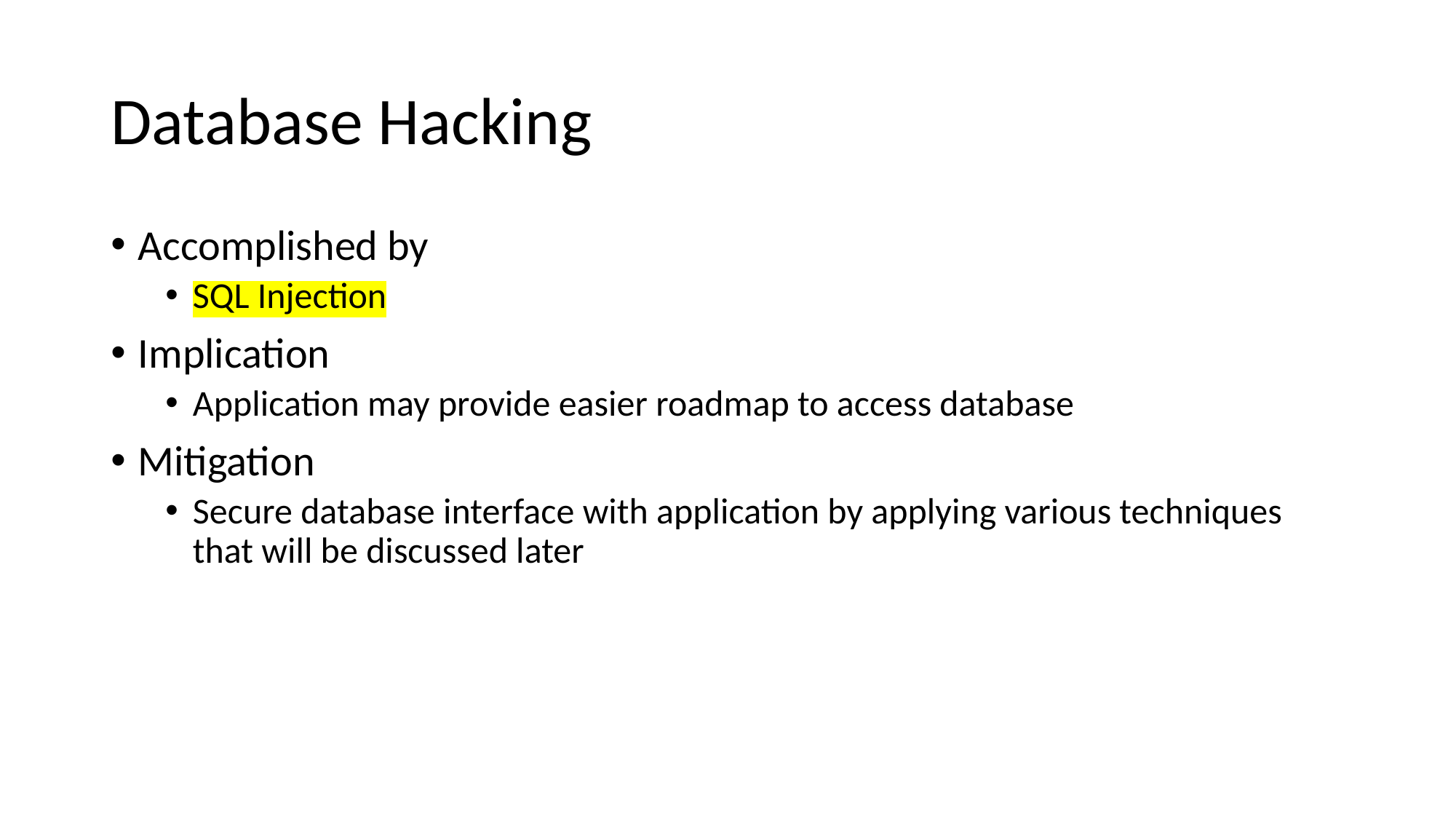

# Database Hacking
Accomplished by
SQL Injection
Implication
Application may provide easier roadmap to access database
Mitigation
Secure database interface with application by applying various techniques that will be discussed later